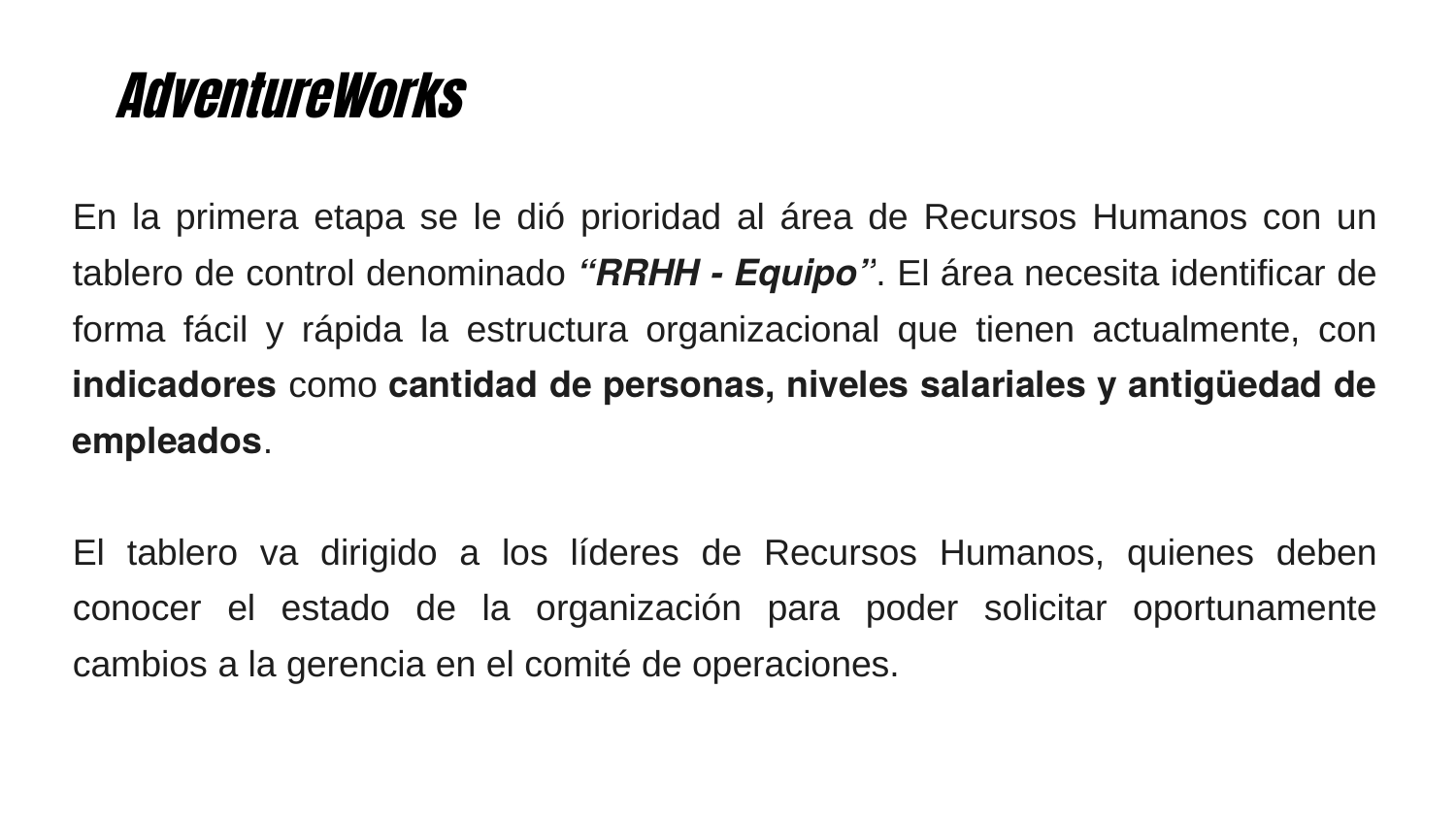

AdventureWorks
En la primera etapa se le dió prioridad al área de Recursos Humanos con un tablero de control denominado “RRHH - Equipo”. El área necesita identificar de forma fácil y rápida la estructura organizacional que tienen actualmente, con indicadores como cantidad de personas, niveles salariales y antigüedad de empleados.

El tablero va dirigido a los líderes de Recursos Humanos, quienes deben conocer el estado de la organización para poder solicitar oportunamente cambios a la gerencia en el comité de operaciones.